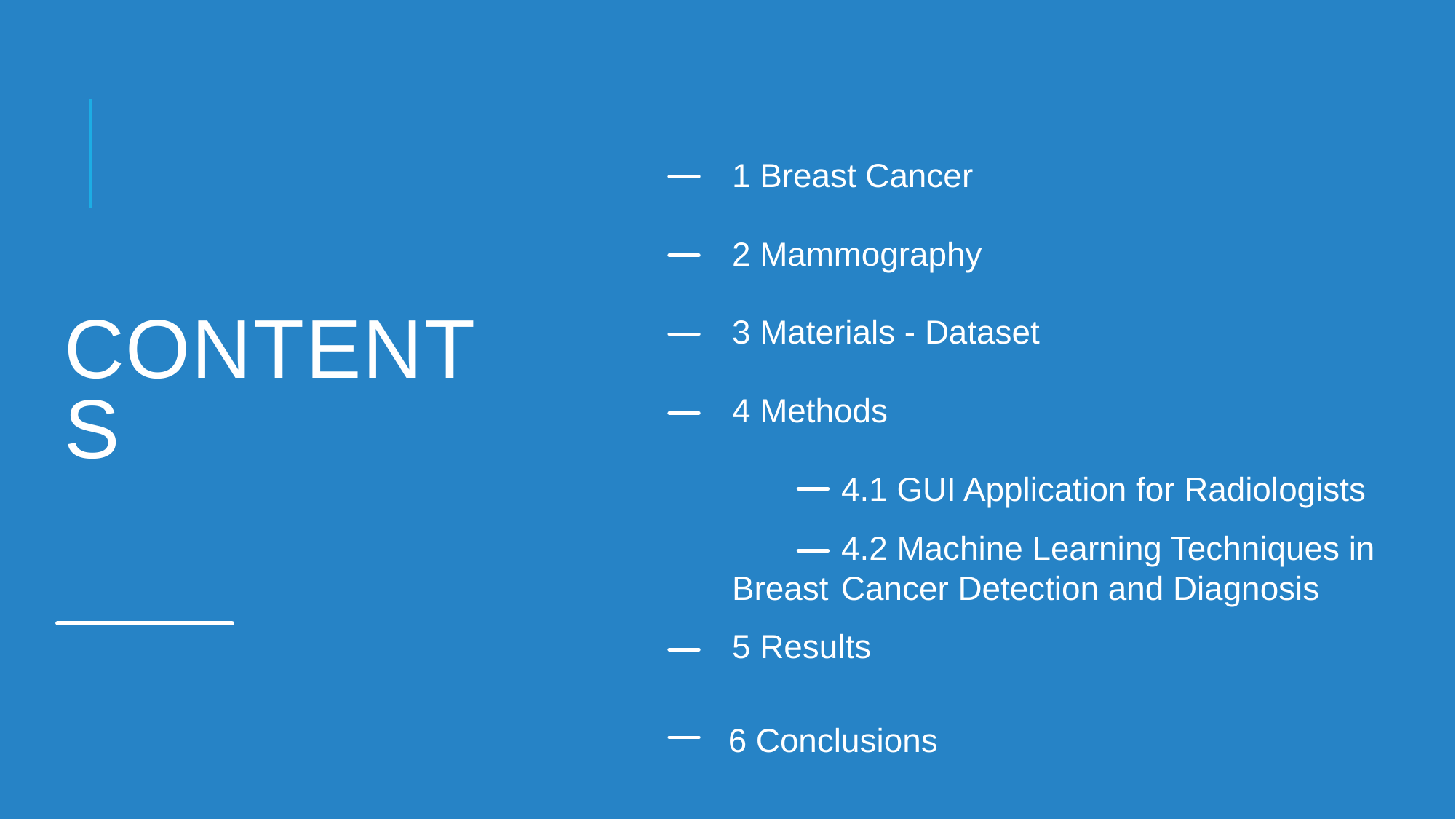

# Contents

1 Breast Cancer

2 Mammography
3 Materials - Dataset
4 Methods
	4.1 GUI Application for Radiologists
	4.2 Machine Learning Techniques in Breast 	Cancer Detection and Diagnosis
5 Results
6 Conclusions